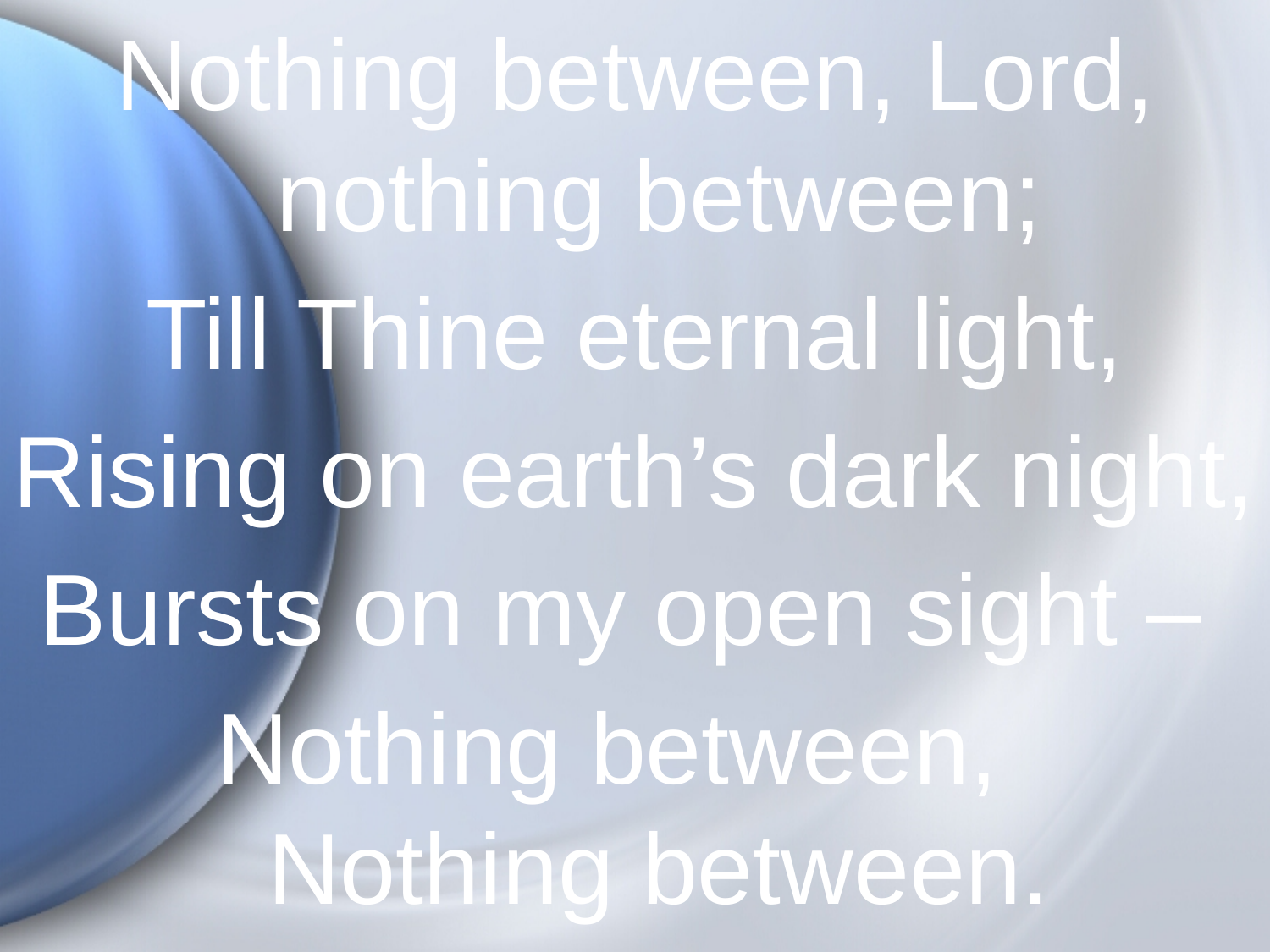

Nothing between, Lord, nothing between;
Till Thine eternal light,
Rising on earth’s dark night,
Bursts on my open sight –
  Nothing between,     Nothing between.